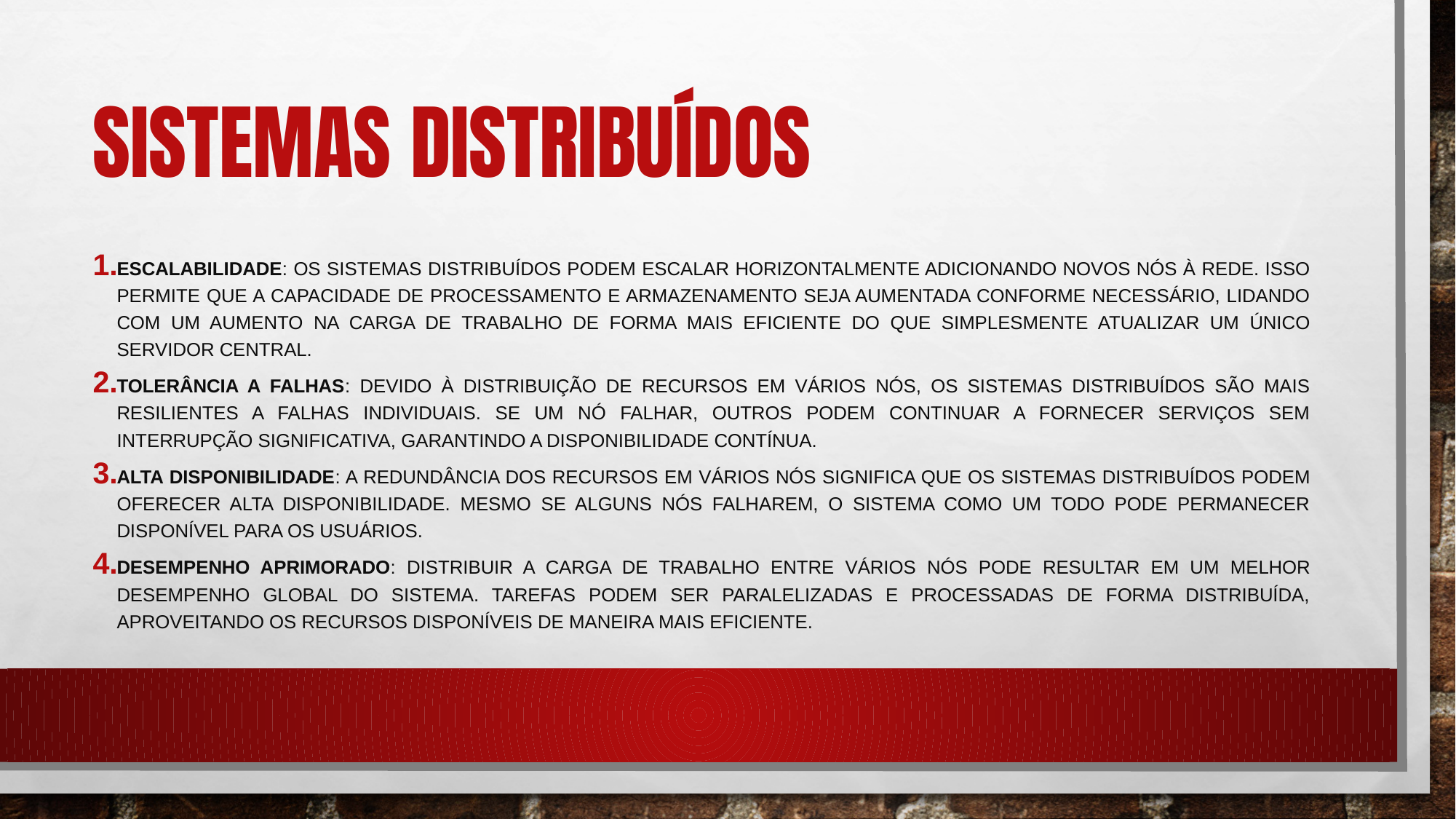

# Sistemas distribuídos
Escalabilidade: Os sistemas distribuídos podem escalar horizontalmente adicionando novos nós à rede. Isso permite que a capacidade de processamento e armazenamento seja aumentada conforme necessário, lidando com um aumento na carga de trabalho de forma mais eficiente do que simplesmente atualizar um único servidor central.
Tolerância a falhas: Devido à distribuição de recursos em vários nós, os sistemas distribuídos são mais resilientes a falhas individuais. Se um nó falhar, outros podem continuar a fornecer serviços sem interrupção significativa, garantindo a disponibilidade contínua.
Alta disponibilidade: A redundância dos recursos em vários nós significa que os sistemas distribuídos podem oferecer alta disponibilidade. Mesmo se alguns nós falharem, o sistema como um todo pode permanecer disponível para os usuários.
Desempenho aprimorado: Distribuir a carga de trabalho entre vários nós pode resultar em um melhor desempenho global do sistema. Tarefas podem ser paralelizadas e processadas de forma distribuída, aproveitando os recursos disponíveis de maneira mais eficiente.